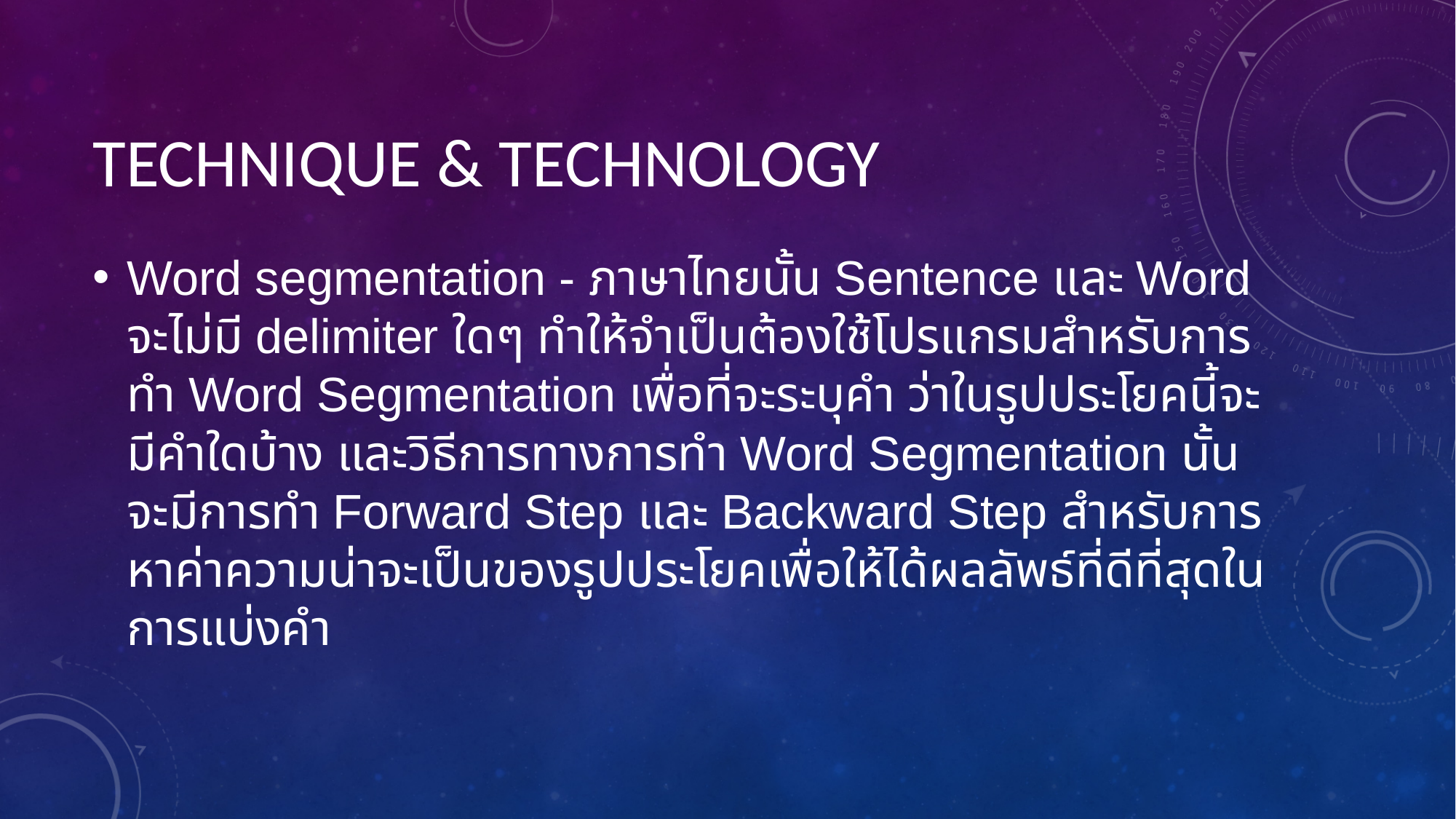

# Technique & Technology
Word segmentation - ภาษาไทยนั้น Sentence และ Word จะไม่มี delimiter ใดๆ ทำให้จำเป็นต้องใช้โปรแกรมสำหรับการทำ Word Segmentation เพื่อที่จะระบุคำ ว่าในรูปประโยคนี้จะมีคำใดบ้าง และวิธีการทางการทำ Word Segmentation นั้นจะมีการทำ Forward Step และ Backward Step สำหรับการหาค่าความน่าจะเป็นของรูปประโยคเพื่อให้ได้ผลลัพธ์ที่ดีที่สุดในการแบ่งคำ